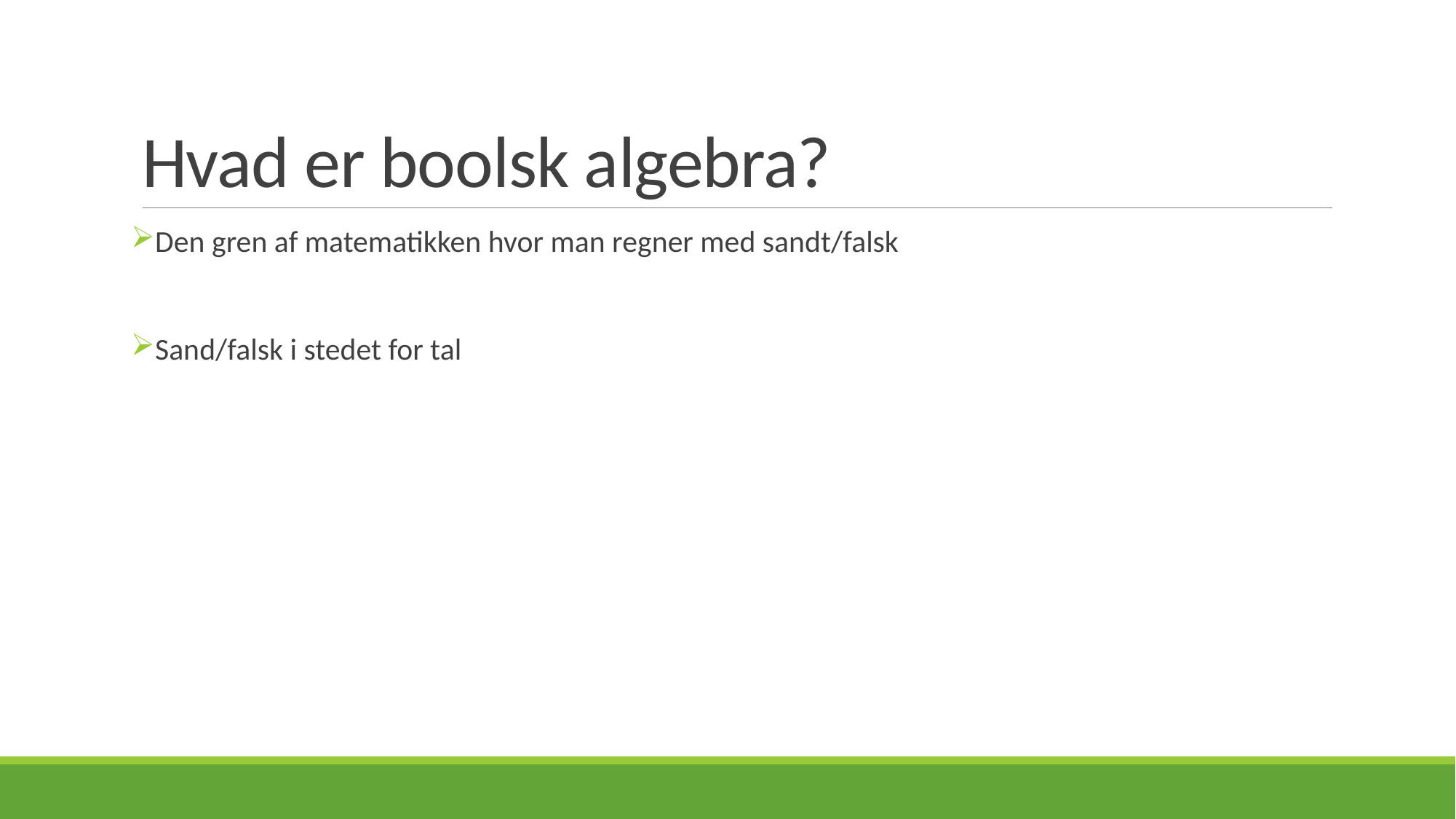

# Hvad er boolsk algebra?
Den gren af matematikken hvor man regner med sandt/falsk

Sand/falsk i stedet for tal